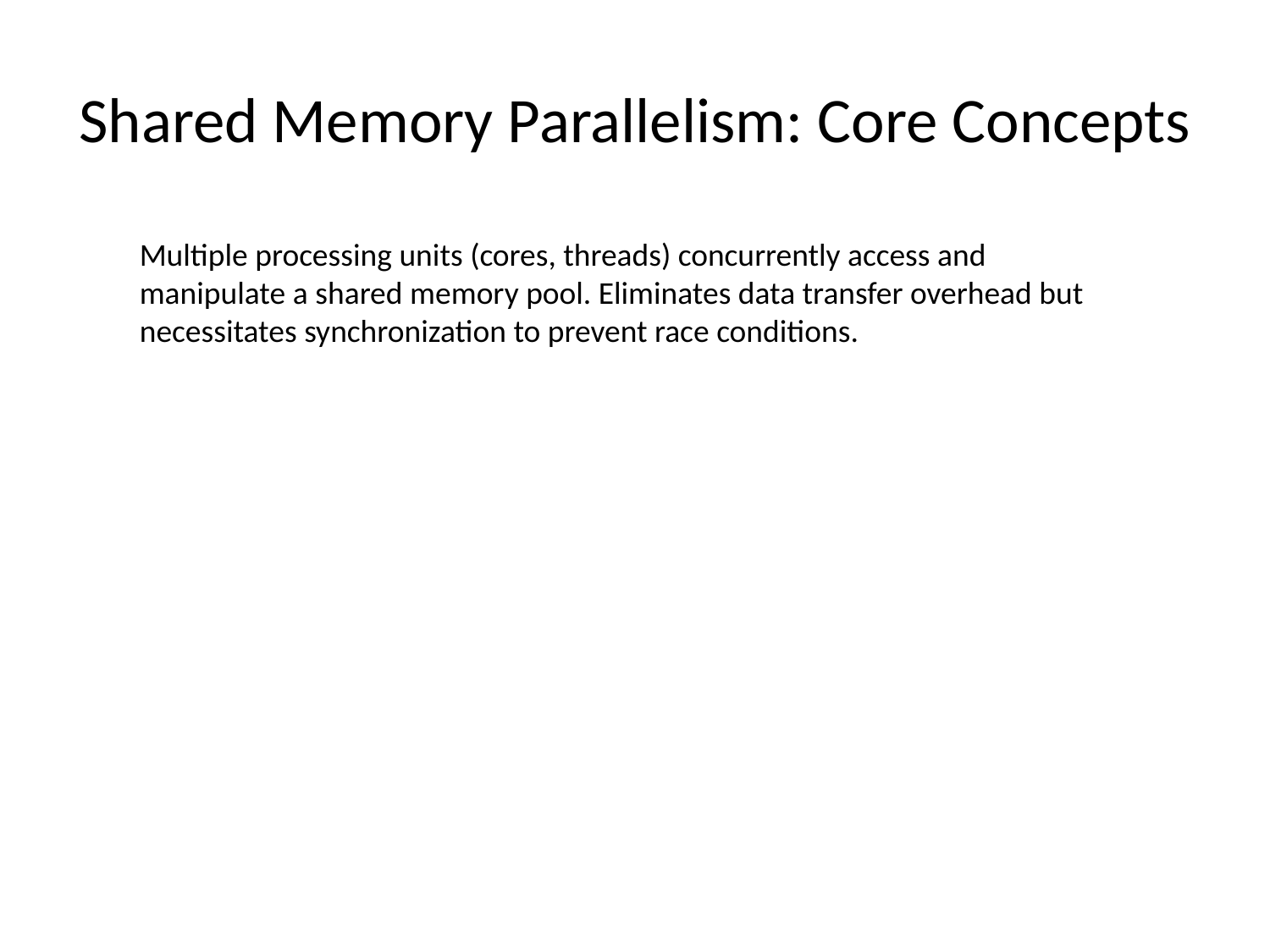

# Shared Memory Parallelism: Core Concepts

Multiple processing units (cores, threads) concurrently access and manipulate a shared memory pool. Eliminates data transfer overhead but necessitates synchronization to prevent race conditions.